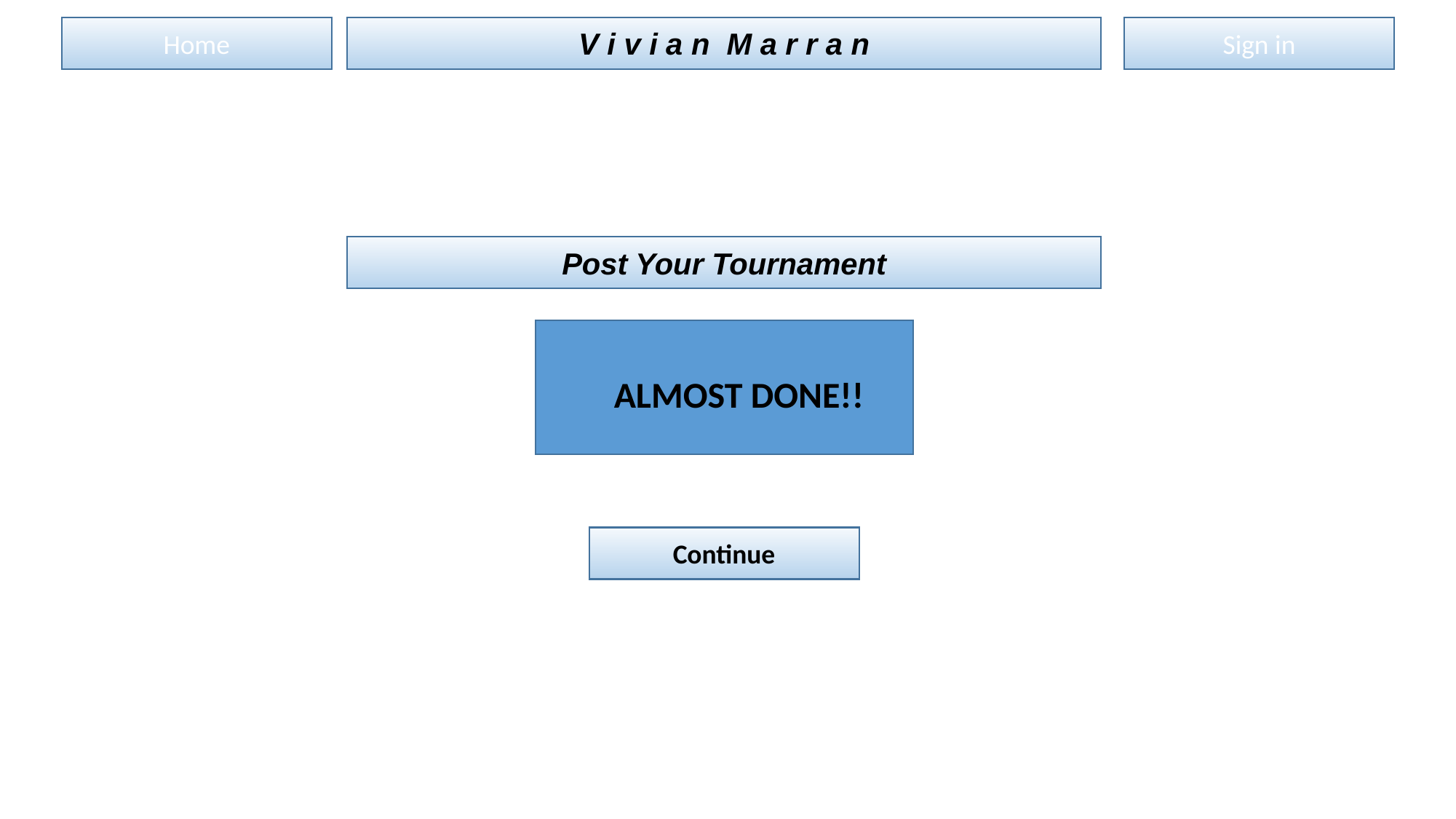

Sign in
Home
V i v i a n  M a r r a n
Post Your Tournament

ALMOST DONE!!

Continue